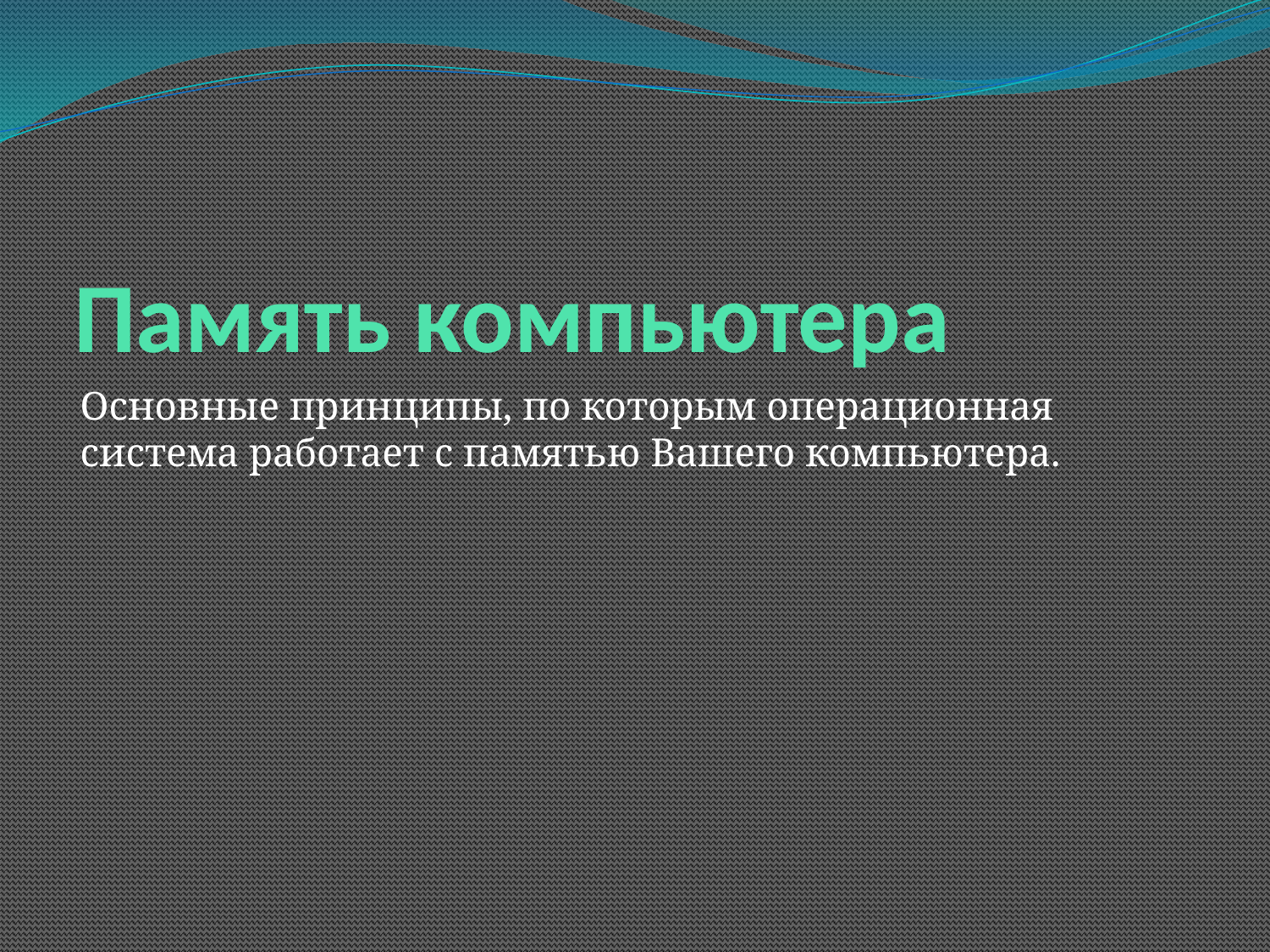

# Память компьютера
Основные принципы, по которым операционная система работает с памятью Вашего компьютера.